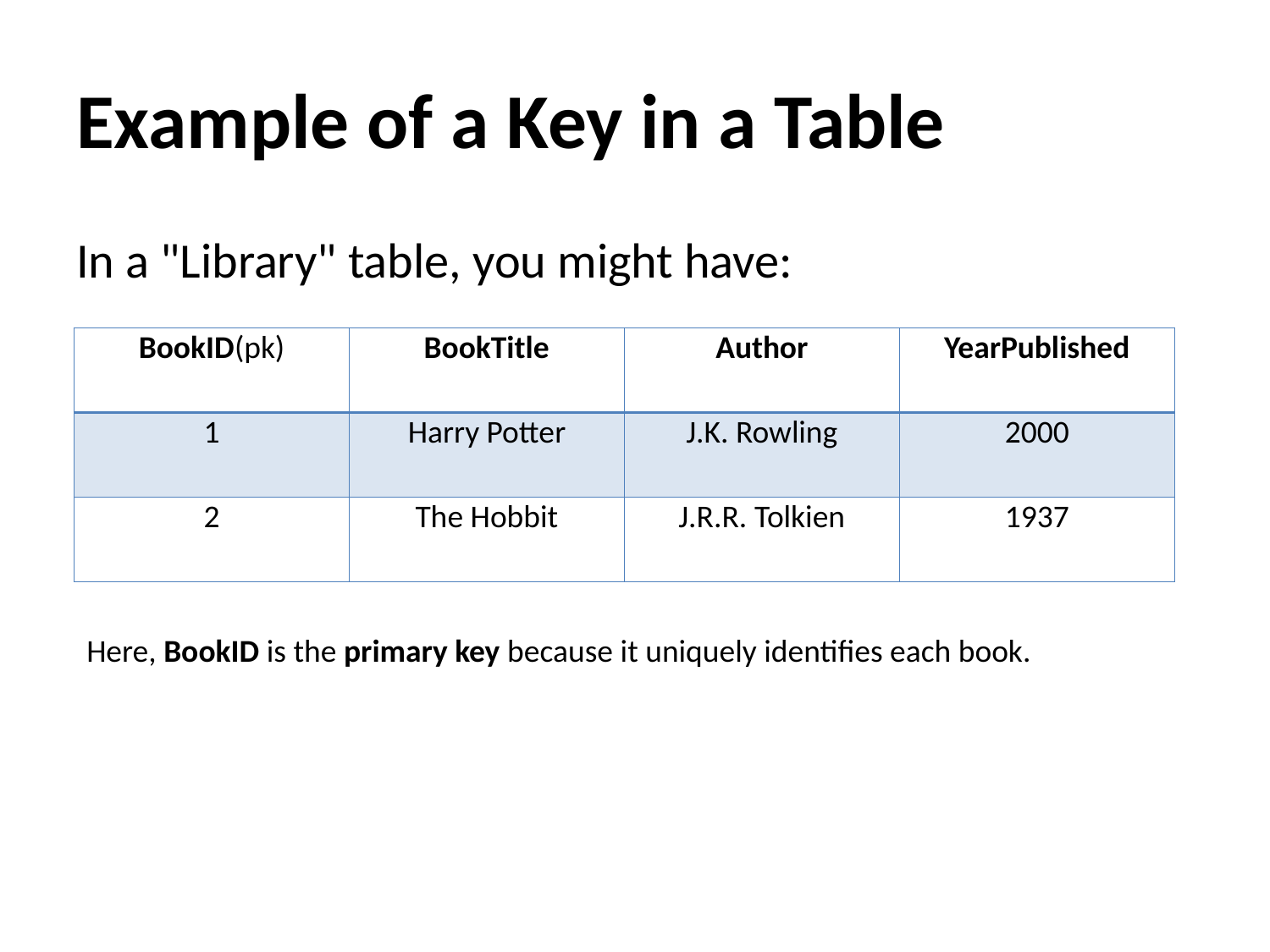

# Example of a Key in a Table
In a "Library" table, you might have:
| BookID(pk) | BookTitle | Author | YearPublished |
| --- | --- | --- | --- |
| 1 | Harry Potter | J.K. Rowling | 2000 |
| 2 | The Hobbit | J.R.R. Tolkien | 1937 |
Here, BookID is the primary key because it uniquely identifies each book.